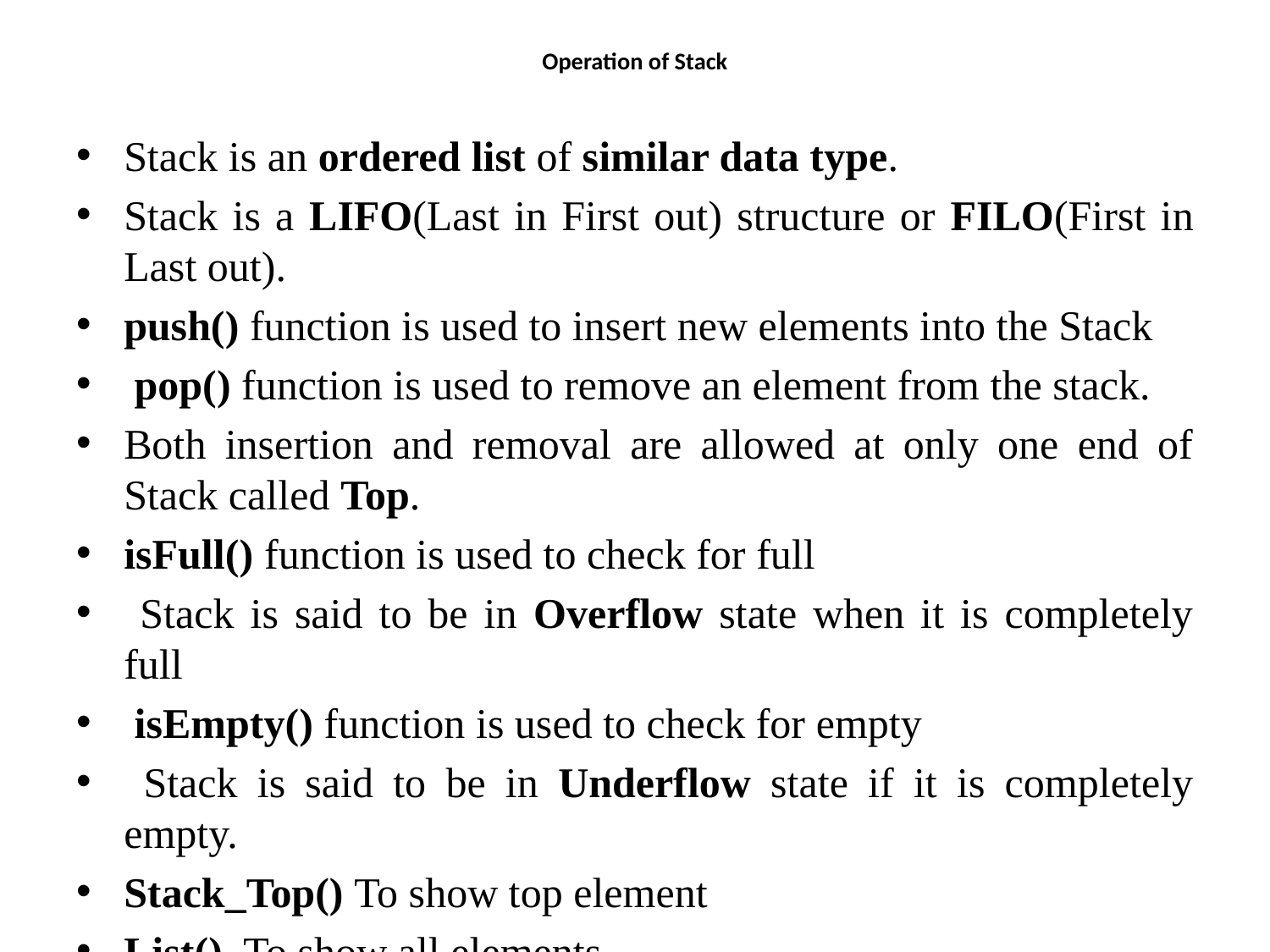

# Operation of Stack
Stack is an ordered list of similar data type.
Stack is a LIFO(Last in First out) structure or FILO(First in Last out).
push() function is used to insert new elements into the Stack
 pop() function is used to remove an element from the stack.
Both insertion and removal are allowed at only one end of Stack called Top.
isFull() function is used to check for full
 Stack is said to be in Overflow state when it is completely full
 isEmpty() function is used to check for empty
 Stack is said to be in Underflow state if it is completely empty.
Stack_Top() To show top element
List()  To show all elements